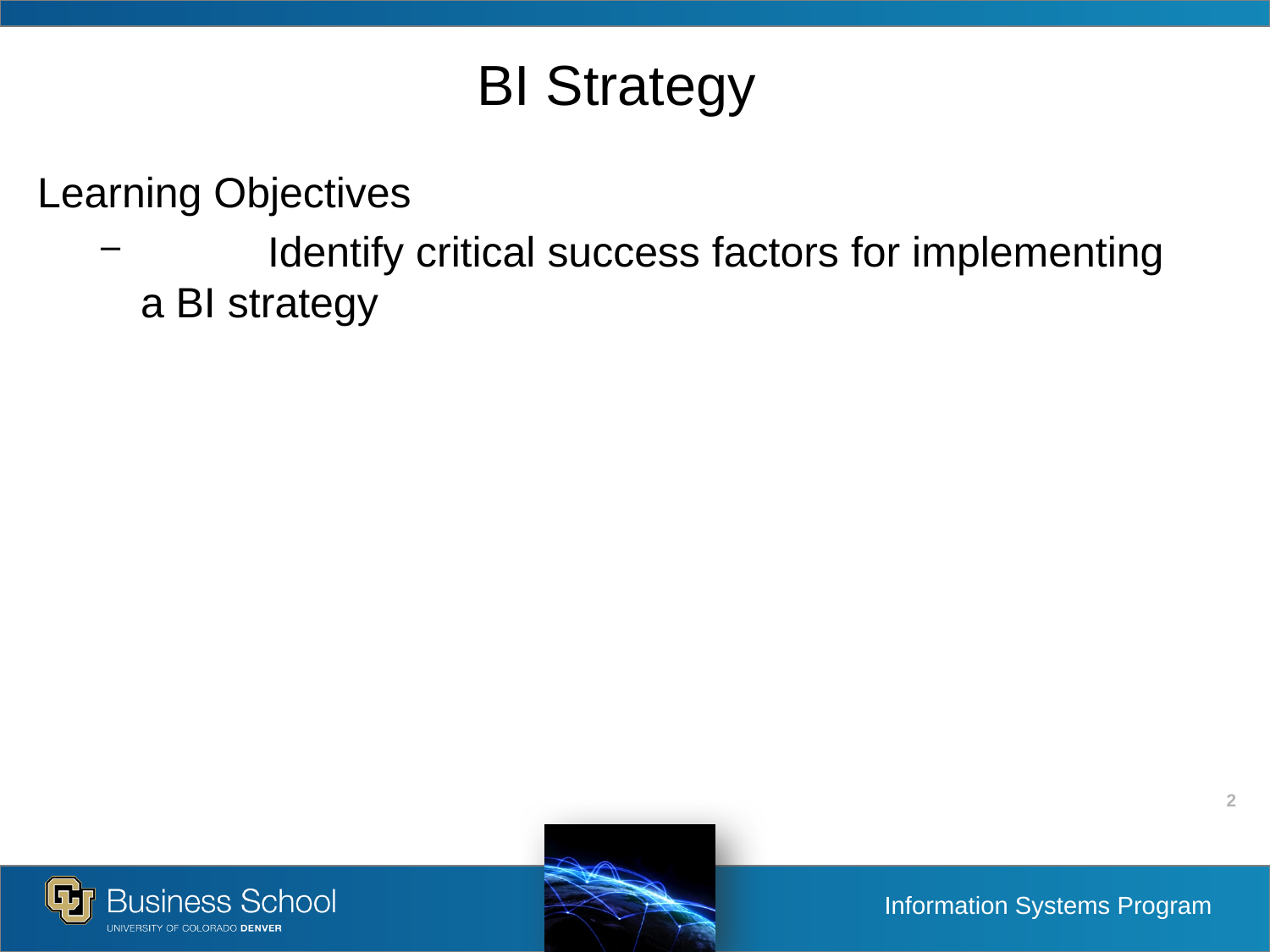

# BI Strategy
Learning Objectives
	Identify critical success factors for implementing a BI strategy